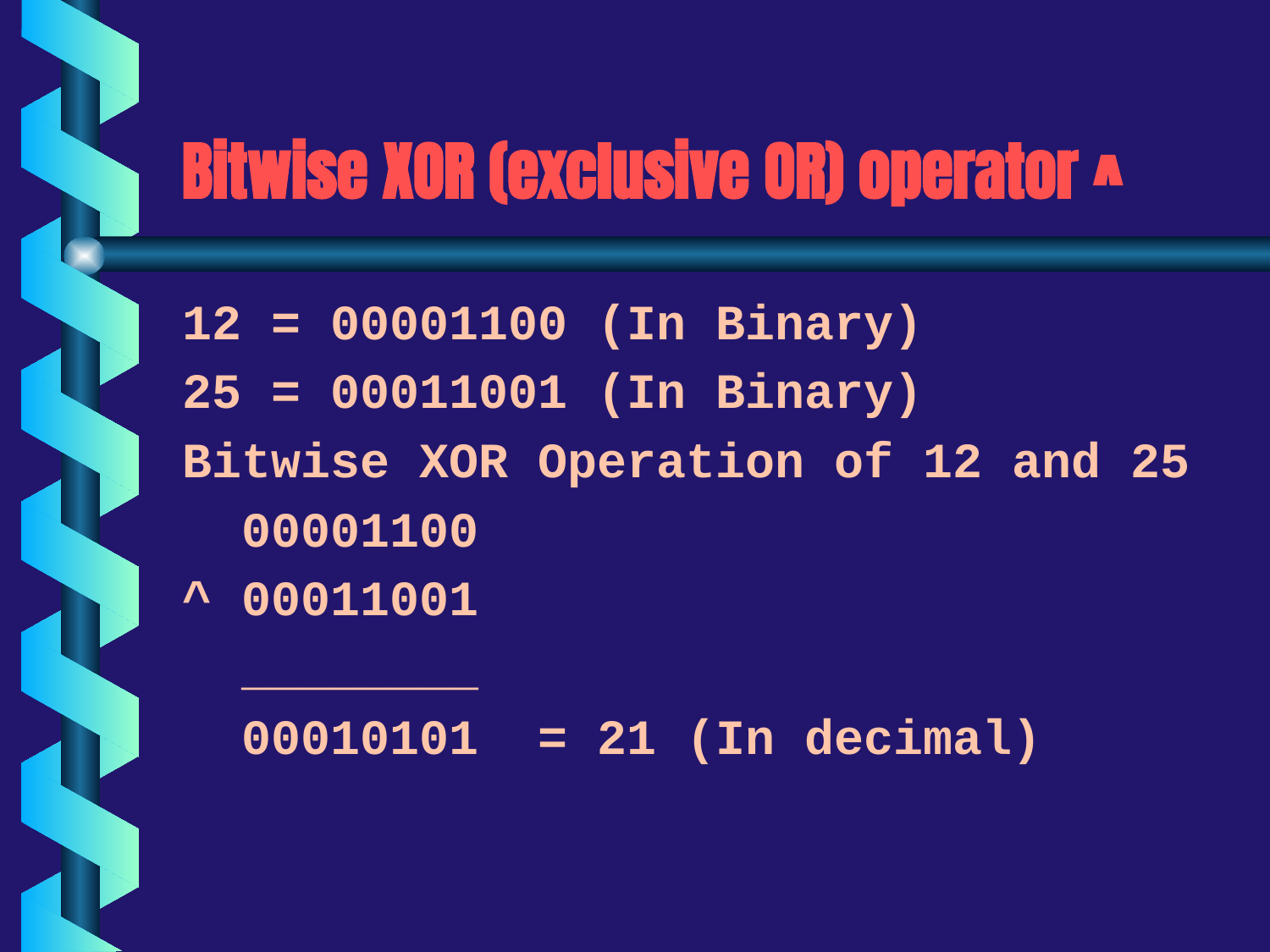

# Bitwise XOR (exclusive OR) operator ^
12 = 00001100 (In Binary)
25 = 00011001 (In Binary)
Bitwise XOR Operation of 12 and 25
  00001100
^ 00011001
  ________
  00010101  = 21 (In decimal)